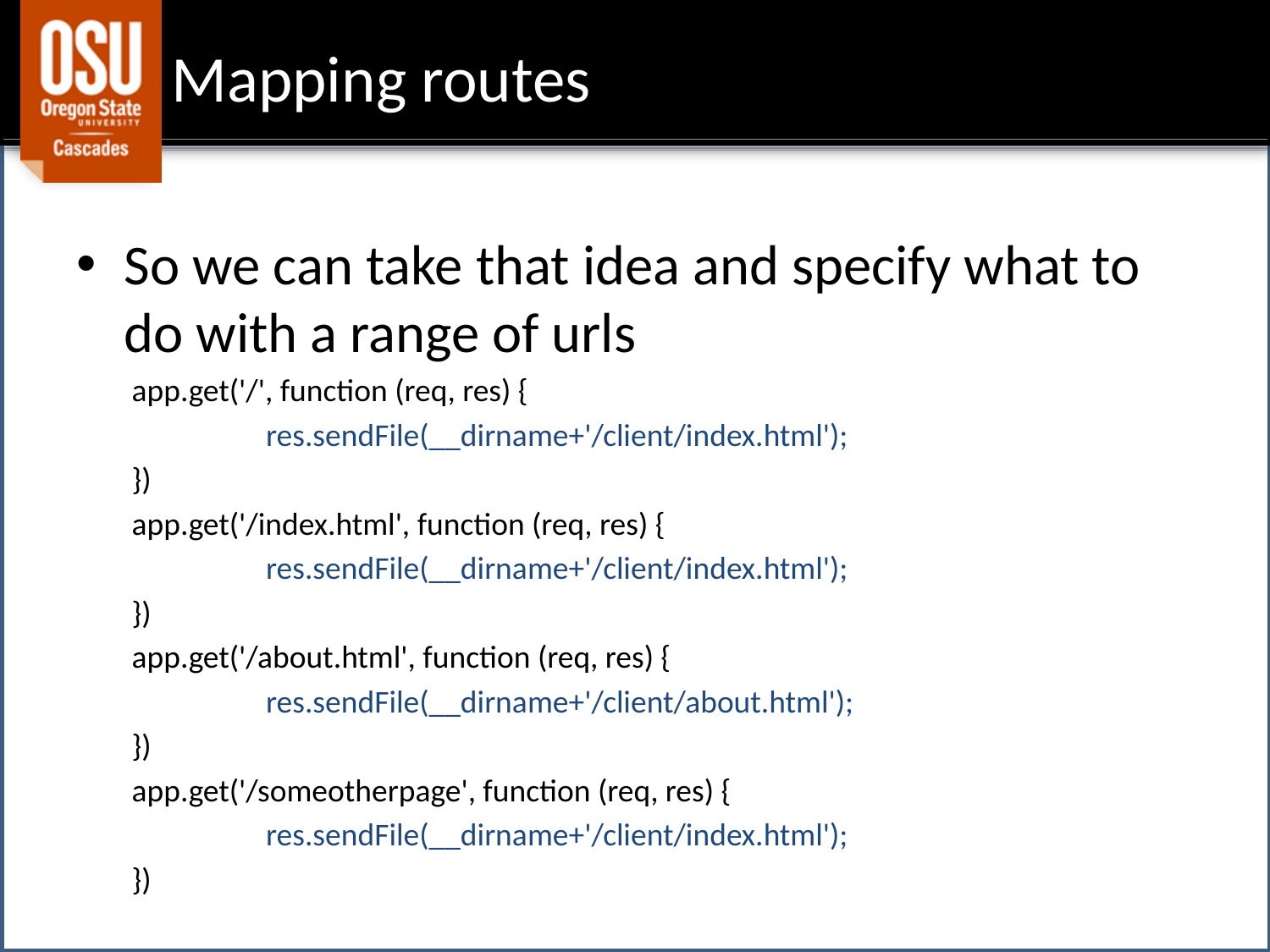

# Mapping routes
So we can take that idea and specify what to do with a range of urls
app.get('/', function (req, res) {
	 res.sendFile(__dirname+'/client/index.html');
})
app.get('/index.html', function (req, res) {
	 res.sendFile(__dirname+'/client/index.html');
})
app.get('/about.html', function (req, res) {
	 res.sendFile(__dirname+'/client/about.html');
})
app.get('/someotherpage', function (req, res) {
	 res.sendFile(__dirname+'/client/index.html');
})